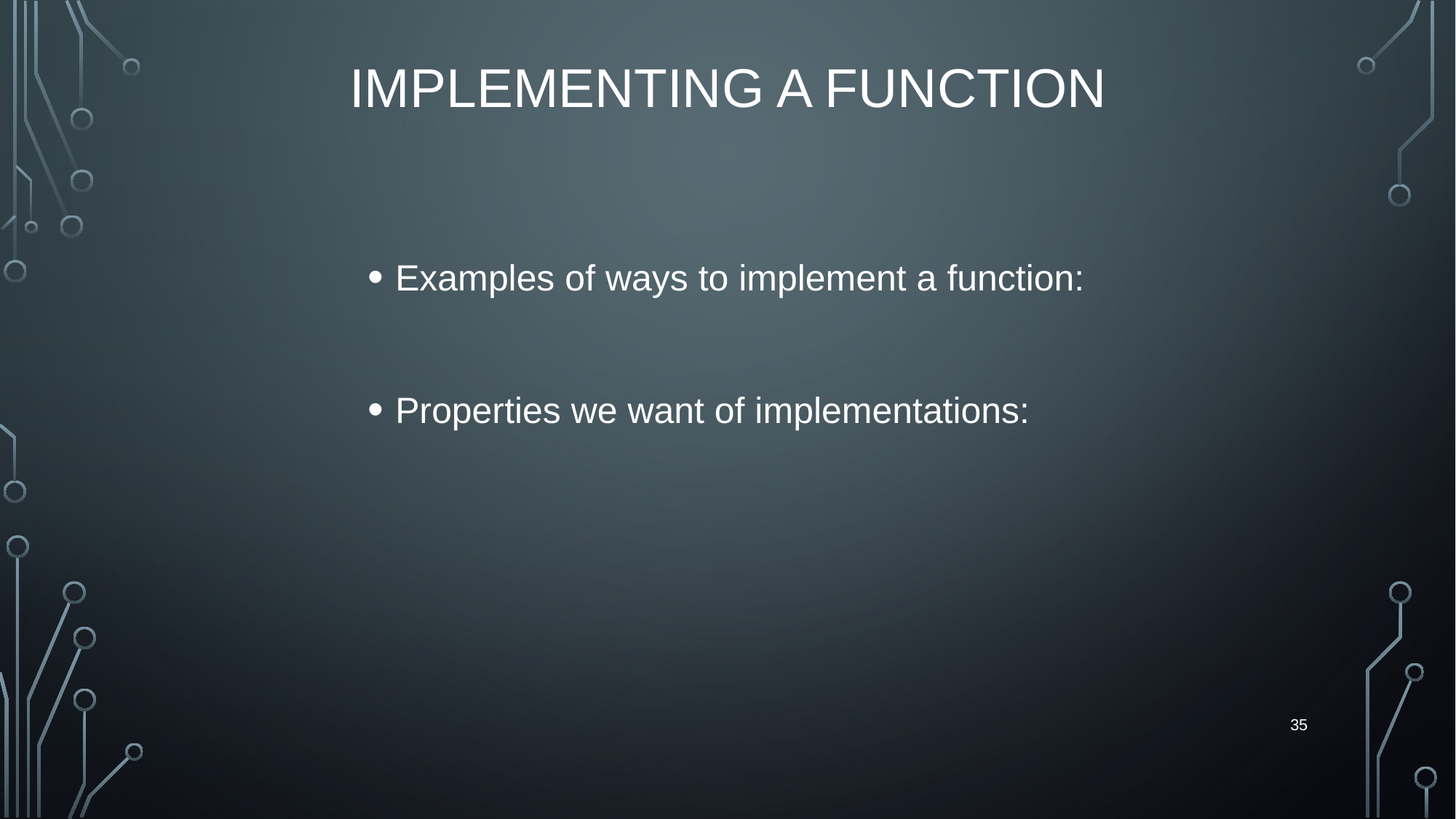

# Implementing a Function
Examples of ways to implement a function:

Properties we want of implementations:

35